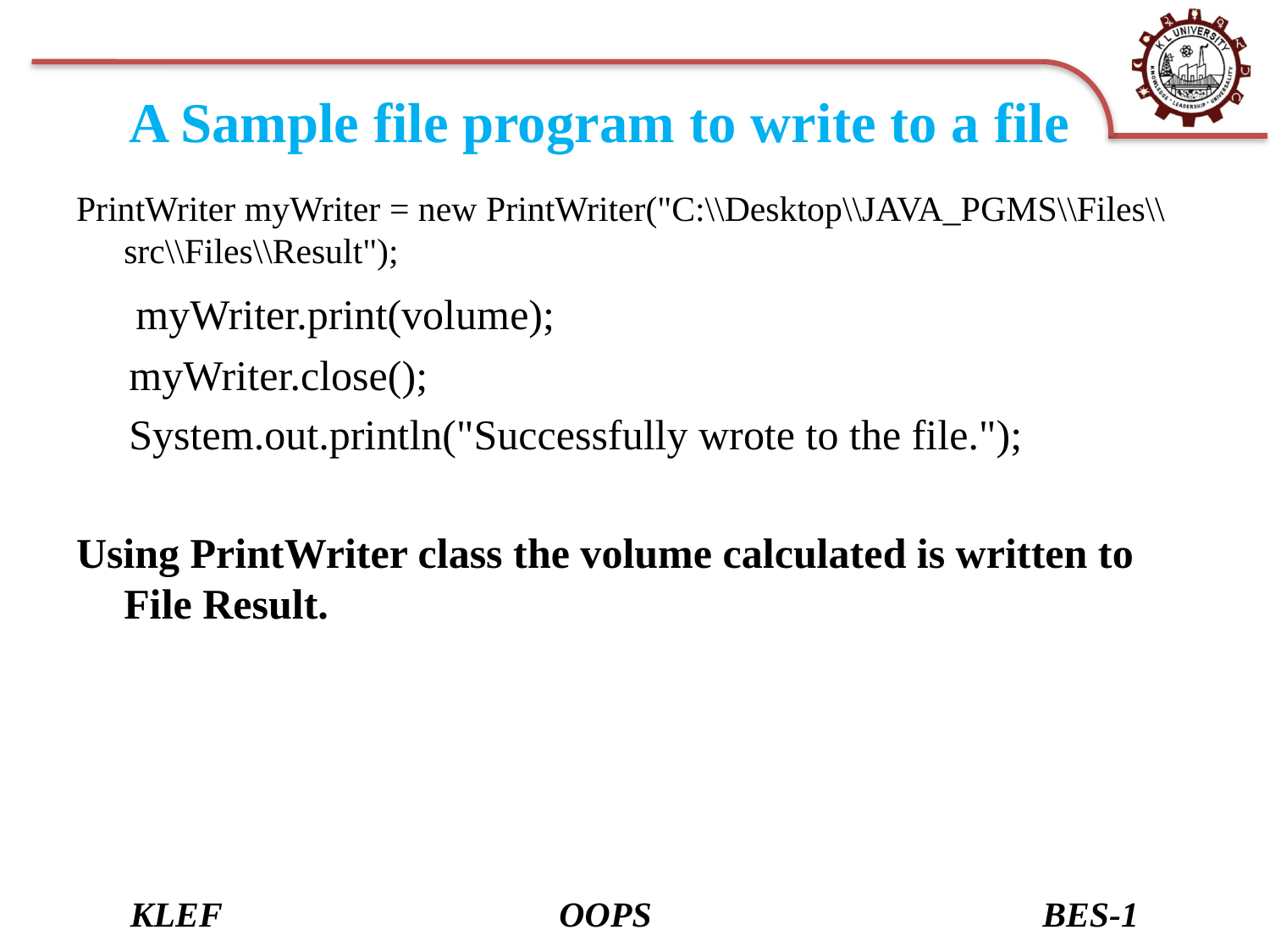

A Sample file program to write to a file
PrintWriter myWriter = new PrintWriter("C:\\Desktop\\JAVA_PGMS\\Files\\src\\Files\\Result");
     myWriter.print(volume);
     myWriter.close();
     System.out.println("Successfully wrote to the file.");

Using PrintWriter class the volume calculated is written to File Result.
KLEF                                      OOPS                                            BES-1